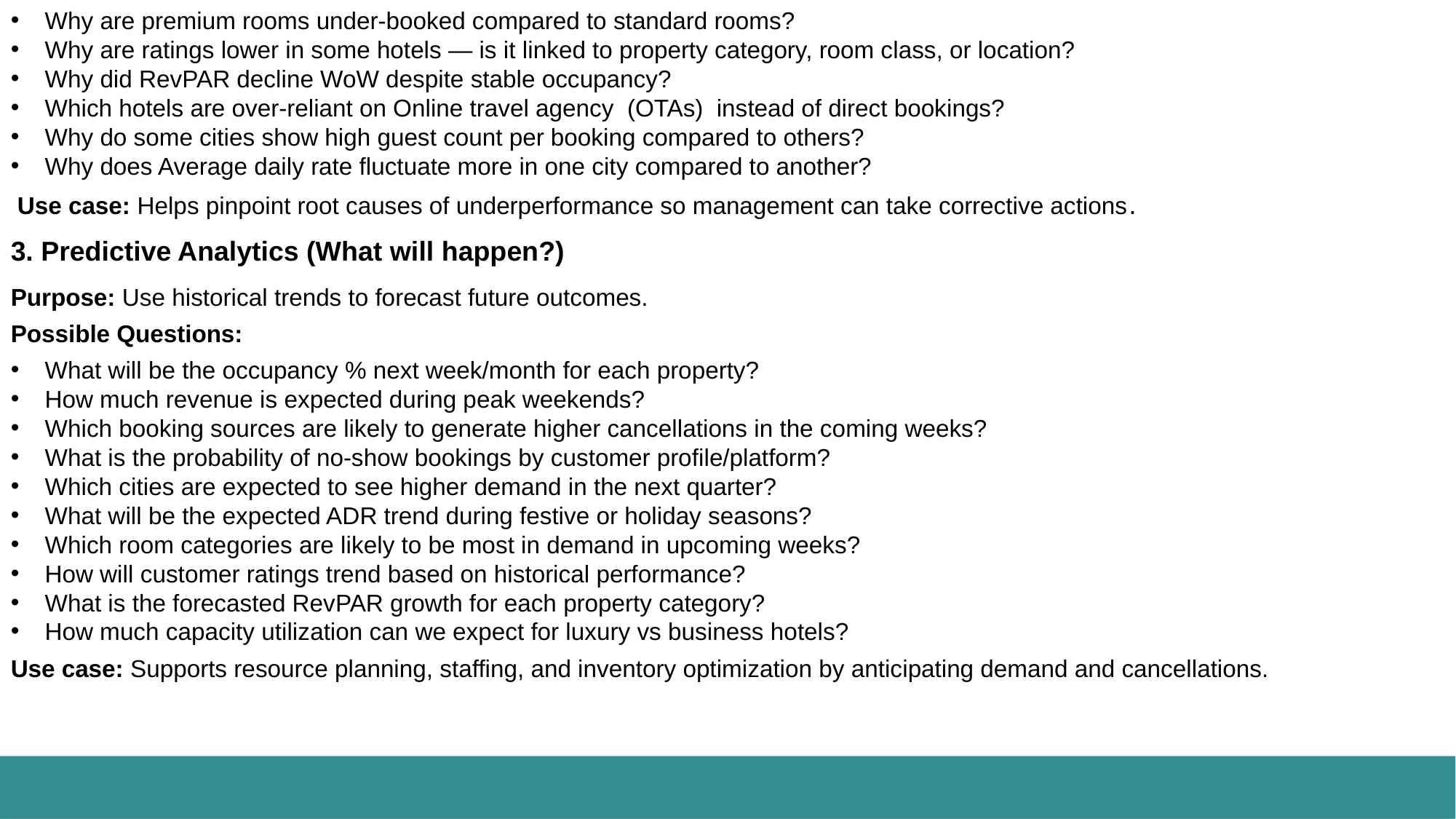

Why are premium rooms under-booked compared to standard rooms?
Why are ratings lower in some hotels — is it linked to property category, room class, or location?
Why did RevPAR decline WoW despite stable occupancy?
Which hotels are over-reliant on Online travel agency  (OTAs)  instead of direct bookings?
Why do some cities show high guest count per booking compared to others?
Why does Average daily rate fluctuate more in one city compared to another?
 Use case: Helps pinpoint root causes of underperformance so management can take corrective actions.
3. Predictive Analytics (What will happen?)
Purpose: Use historical trends to forecast future outcomes.
Possible Questions:
What will be the occupancy % next week/month for each property?
How much revenue is expected during peak weekends?
Which booking sources are likely to generate higher cancellations in the coming weeks?
What is the probability of no-show bookings by customer profile/platform?
Which cities are expected to see higher demand in the next quarter?
What will be the expected ADR trend during festive or holiday seasons?
Which room categories are likely to be most in demand in upcoming weeks?
How will customer ratings trend based on historical performance?
What is the forecasted RevPAR growth for each property category?
How much capacity utilization can we expect for luxury vs business hotels?
Use case: Supports resource planning, staffing, and inventory optimization by anticipating demand and cancellations.